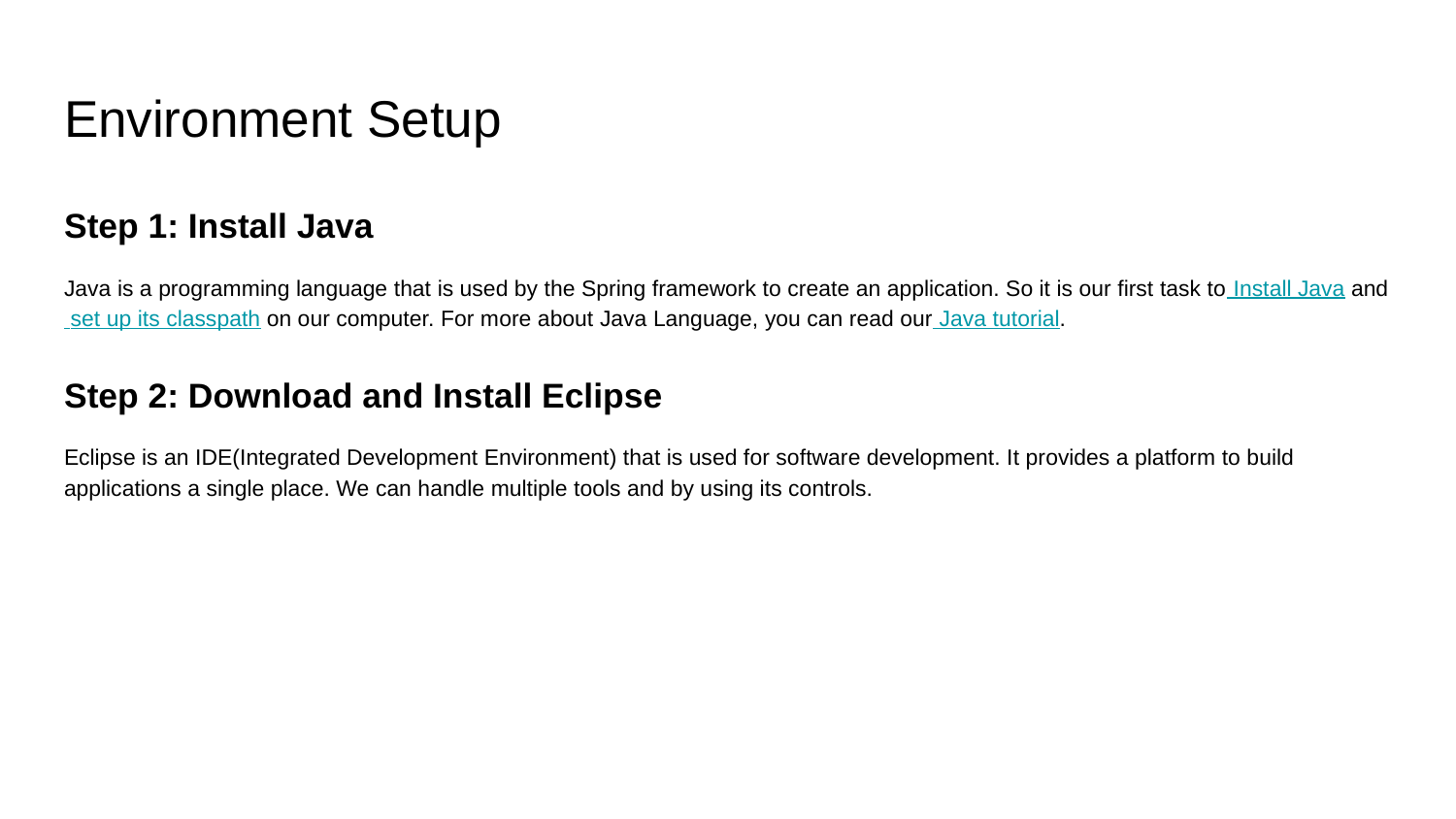

# Environment Setup
Step 1: Install Java
Java is a programming language that is used by the Spring framework to create an application. So it is our first task to Install Java and set up its classpath on our computer. For more about Java Language, you can read our Java tutorial.
Step 2: Download and Install Eclipse
Eclipse is an IDE(Integrated Development Environment) that is used for software development. It provides a platform to build applications a single place. We can handle multiple tools and by using its controls.